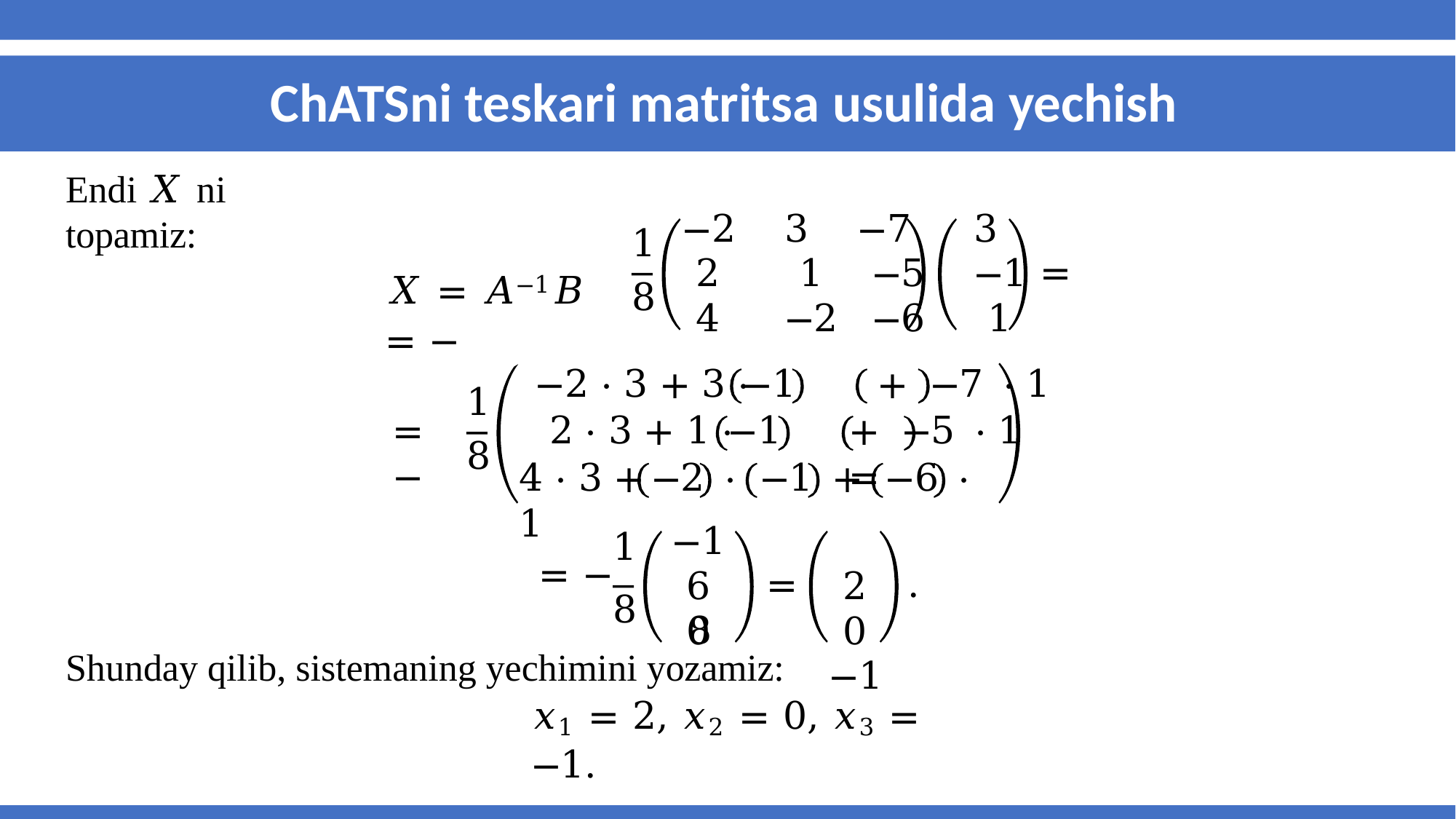

# ChATSni teskari matritsa usulida yechish
Endi 𝑋 ni topamiz:
−2	3	−7	3
2	1	−5	−1
4	−2	−6	1
−1	+	−7	⋅ 1
−1	+	−5	⋅ 1	=
1
8

𝑋 = 𝐴−1𝐵  = −
=

−2 ⋅ 3 + 3 ⋅
2 ⋅ 3 + 1 ⋅
4 ⋅ 3 +	−2	⋅	−1	+	−6	⋅ 1
2
0
−1

1
8
= −

−16
0
1
= −
8

=
.

8
Shunday qilib, sistemaning yechimini yozamiz:
𝑥1 = 2, 𝑥2 = 0, 𝑥3 = −1.